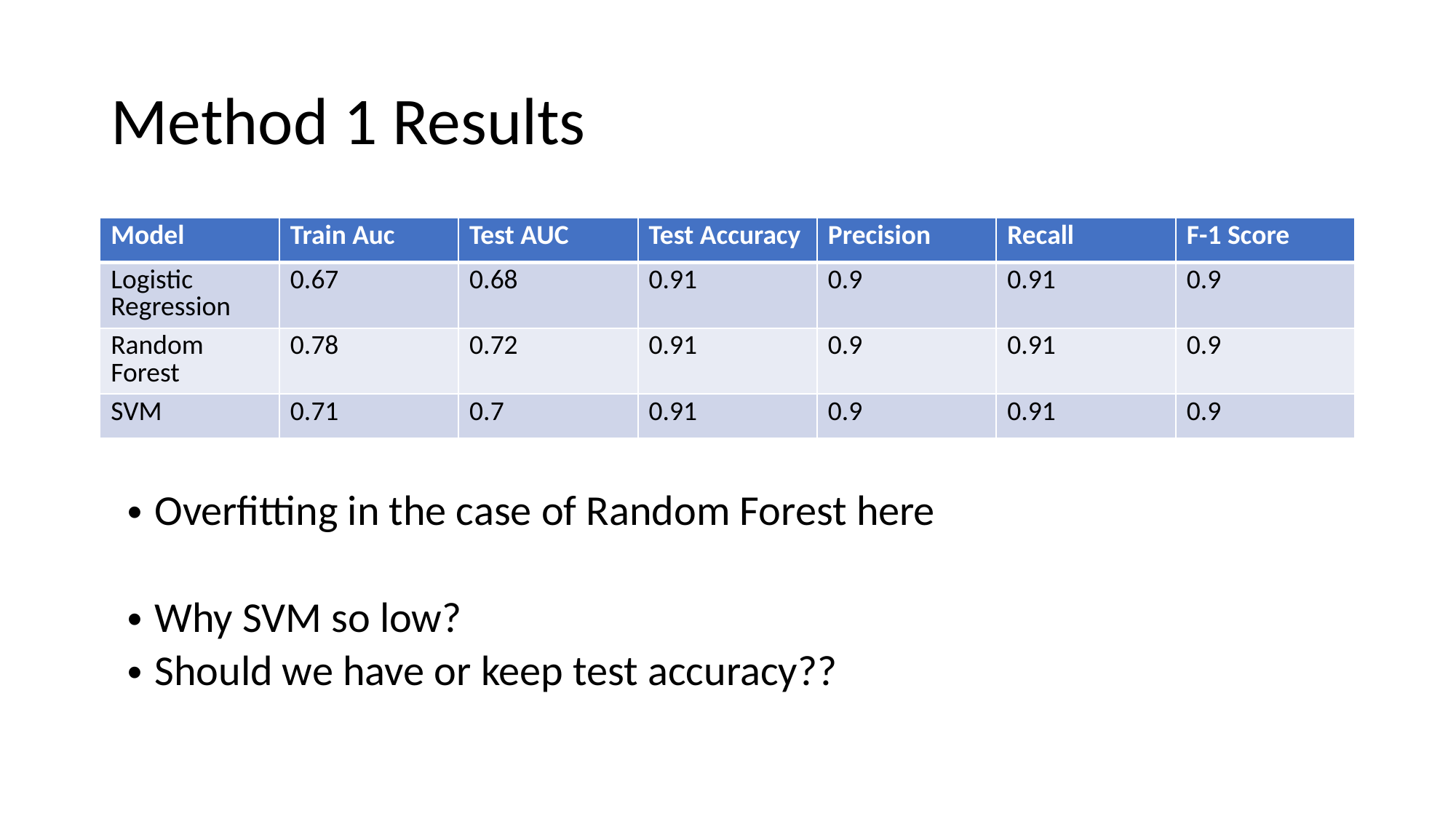

# Method 1 Results
| Model | Train Auc | Test AUC | Test Accuracy | Precision | Recall | F-1 Score |
| --- | --- | --- | --- | --- | --- | --- |
| Logistic Regression | 0.67 | 0.68 | 0.91 | 0.9 | 0.91 | 0.9 |
| Random Forest | 0.78 | 0.72 | 0.91 | 0.9 | 0.91 | 0.9 |
| SVM | 0.71 | 0.7 | 0.91 | 0.9 | 0.91 | 0.9 |
Overfitting in the case of Random Forest here

Why SVM so low?
Should we have or keep test accuracy??